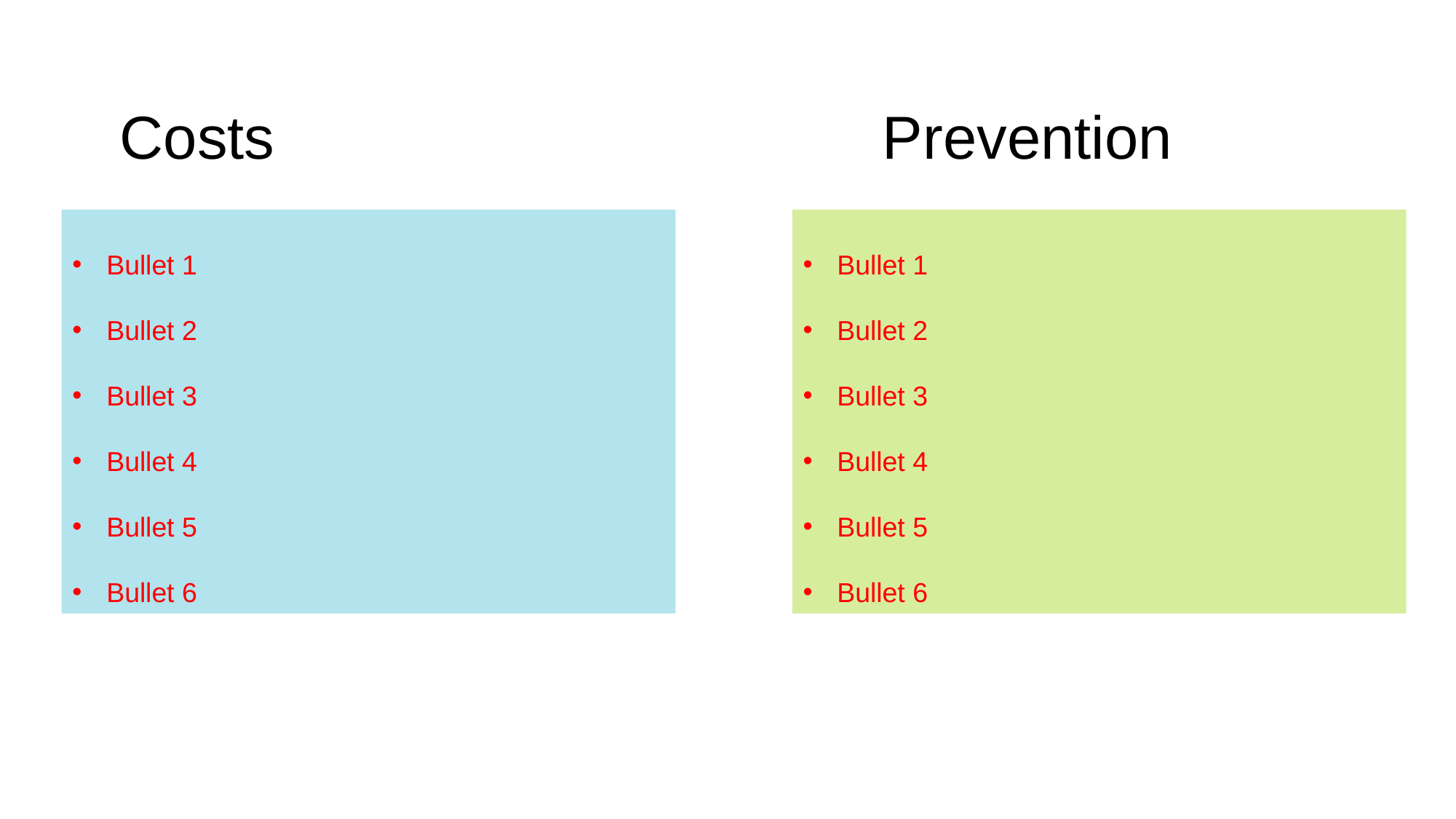

Costs
Prevention
Bullet 1
Bullet 2
Bullet 3
Bullet 4
Bullet 5
Bullet 6
Bullet 1
Bullet 2
Bullet 3
Bullet 4
Bullet 5
Bullet 6